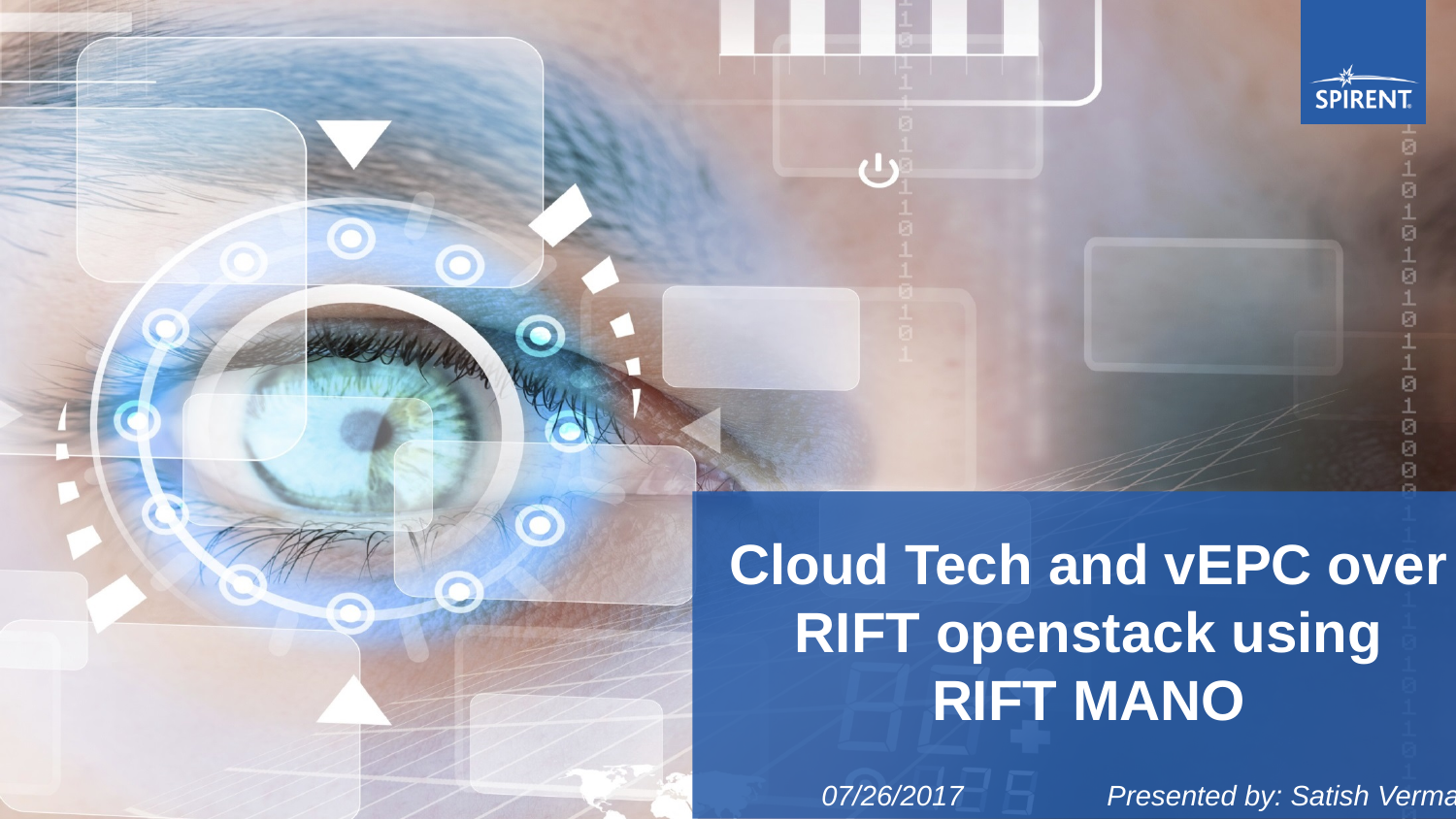

# Cloud Tech and vEPC over RIFT openstack using RIFT MANO
07/26/2017                  Presented by: Satish Verma